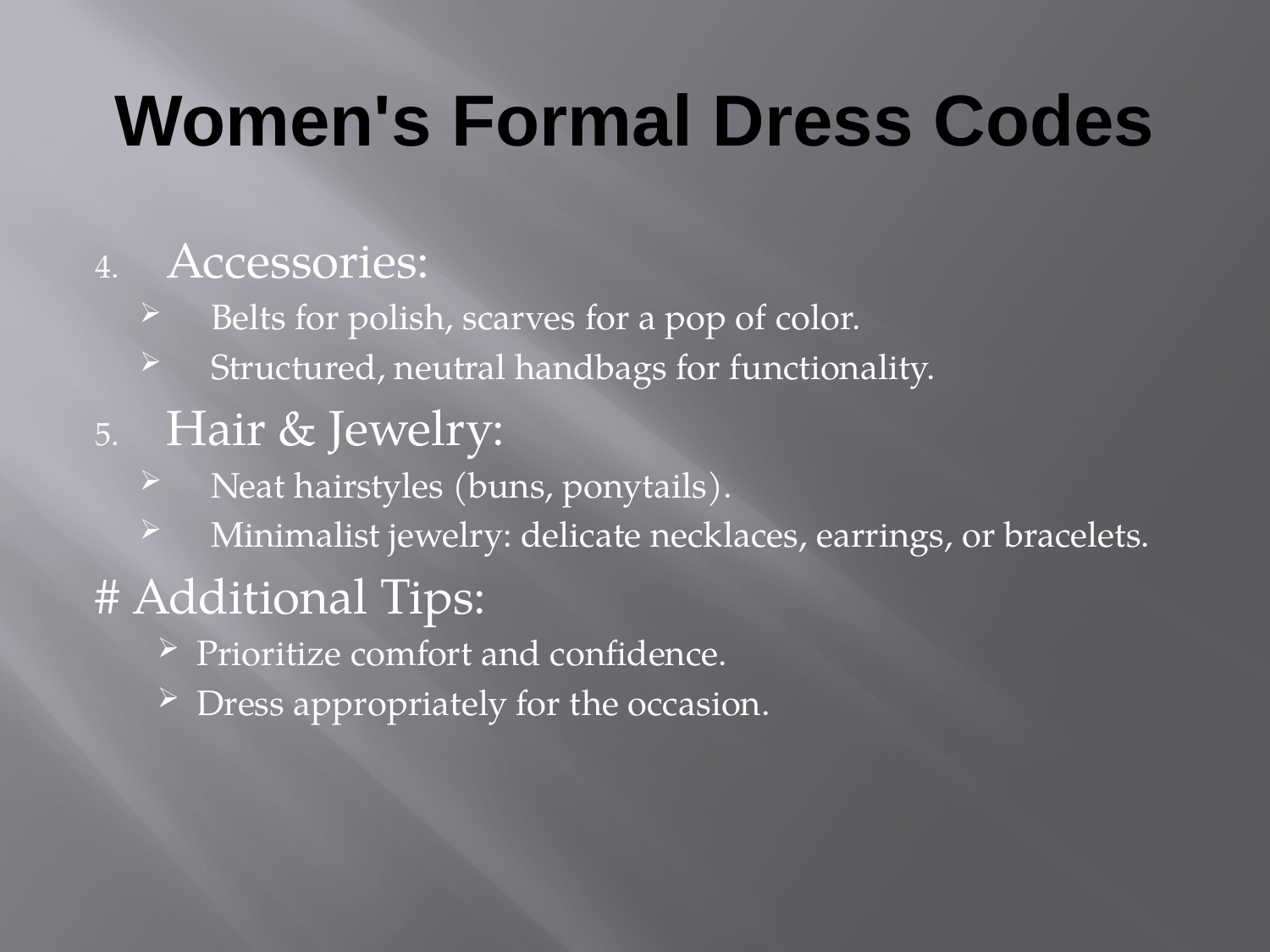

# Women's Formal Dress Codes
Accessories:
Belts for polish, scarves for a pop of color.
Structured, neutral handbags for functionality.
Hair & Jewelry:
Neat hairstyles (buns, ponytails).
Minimalist jewelry: delicate necklaces, earrings, or bracelets.
# Additional Tips:
Prioritize comfort and confidence.
Dress appropriately for the occasion.